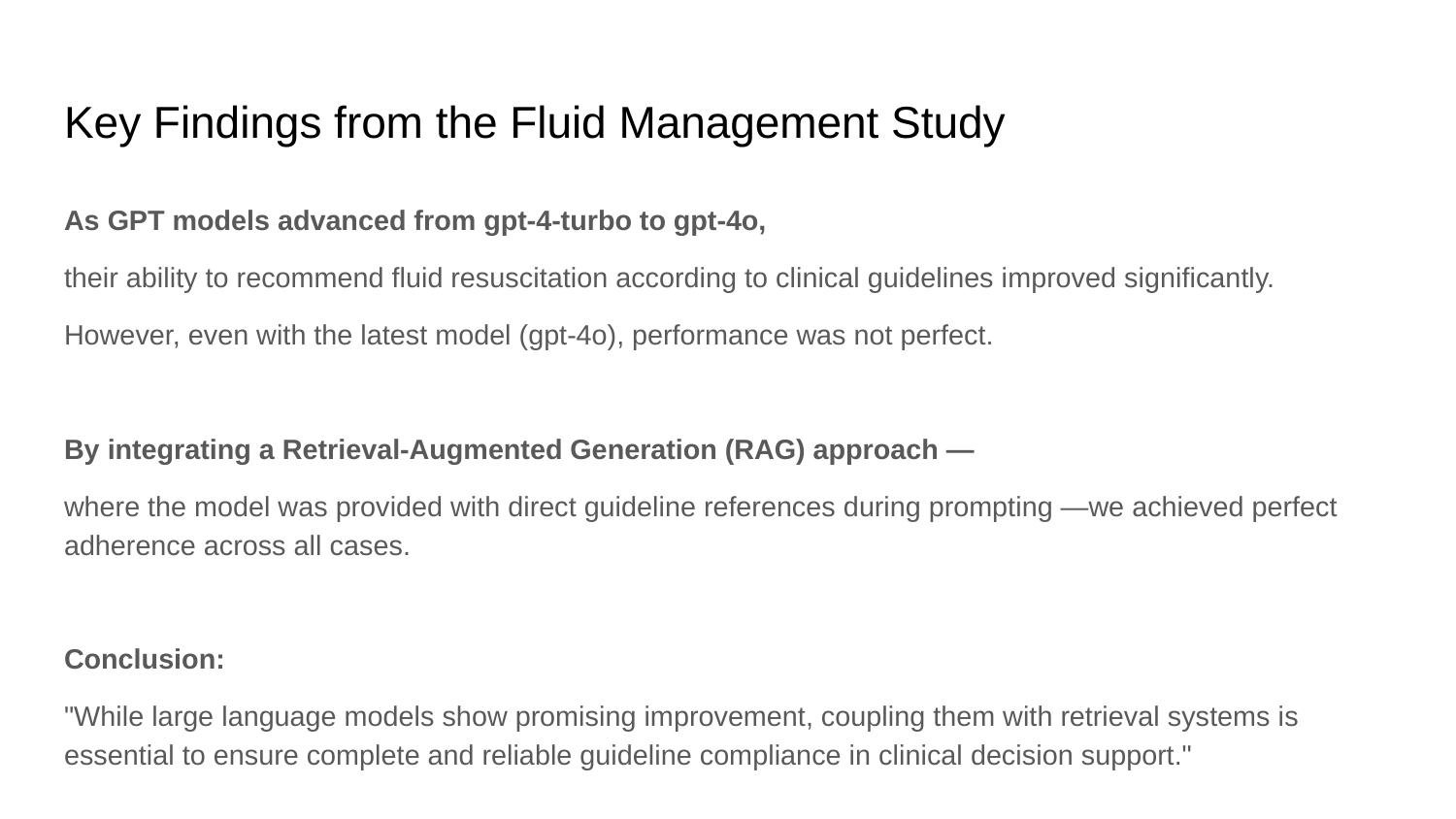

# Key Findings from the Fluid Management Study
As GPT models advanced from gpt-4-turbo to gpt-4o,
their ability to recommend fluid resuscitation according to clinical guidelines improved significantly.
However, even with the latest model (gpt-4o), performance was not perfect.

By integrating a Retrieval-Augmented Generation (RAG) approach —
where the model was provided with direct guideline references during prompting —we achieved perfect adherence across all cases.

Conclusion:
"While large language models show promising improvement, coupling them with retrieval systems is essential to ensure complete and reliable guideline compliance in clinical decision support."